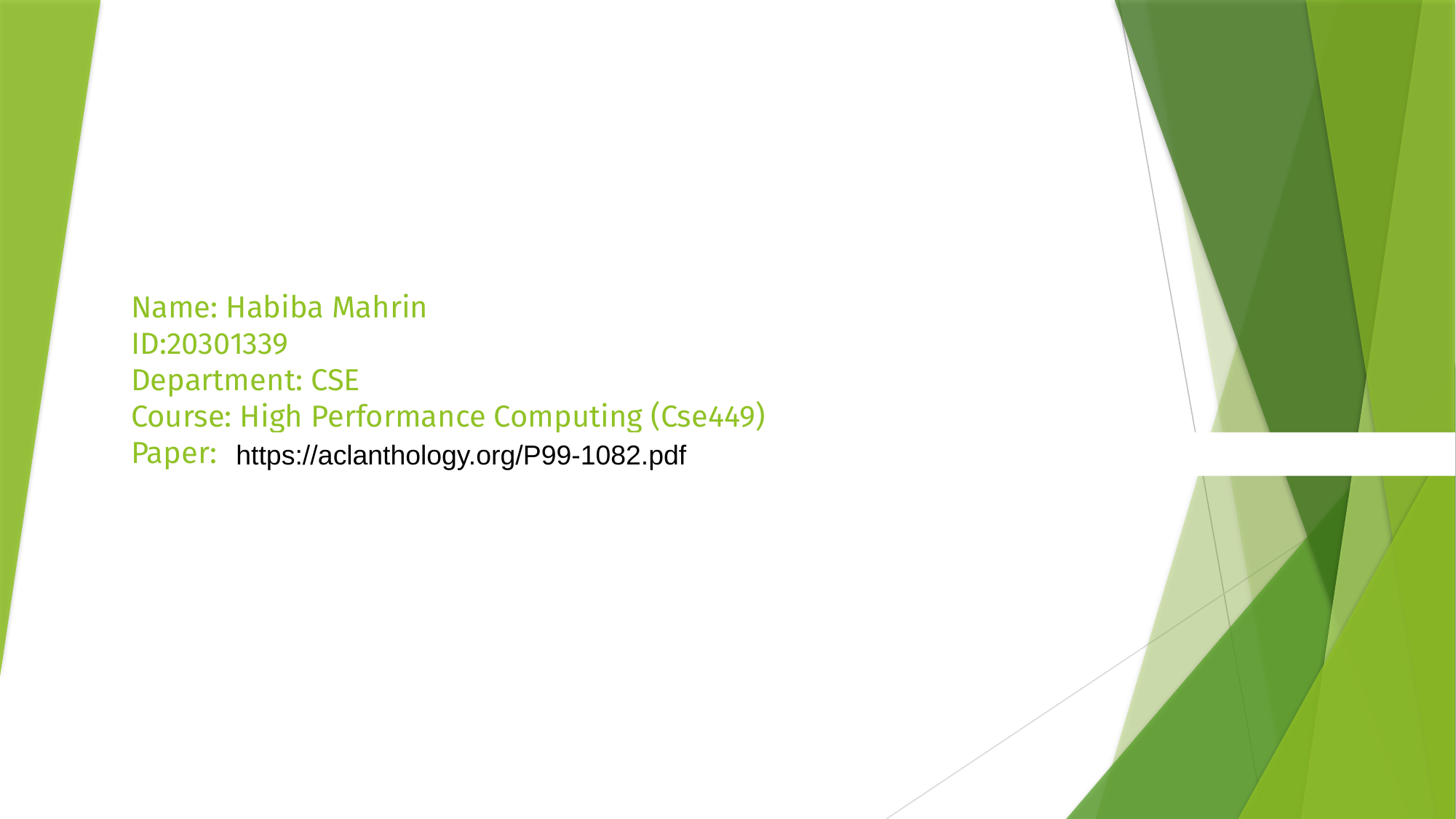

# Name: Habiba Mahrin ID:20301339 Department: CSE Course: High Performance Computing (Cse449) Paper:
https://aclanthology.org/P99-1082.pdf